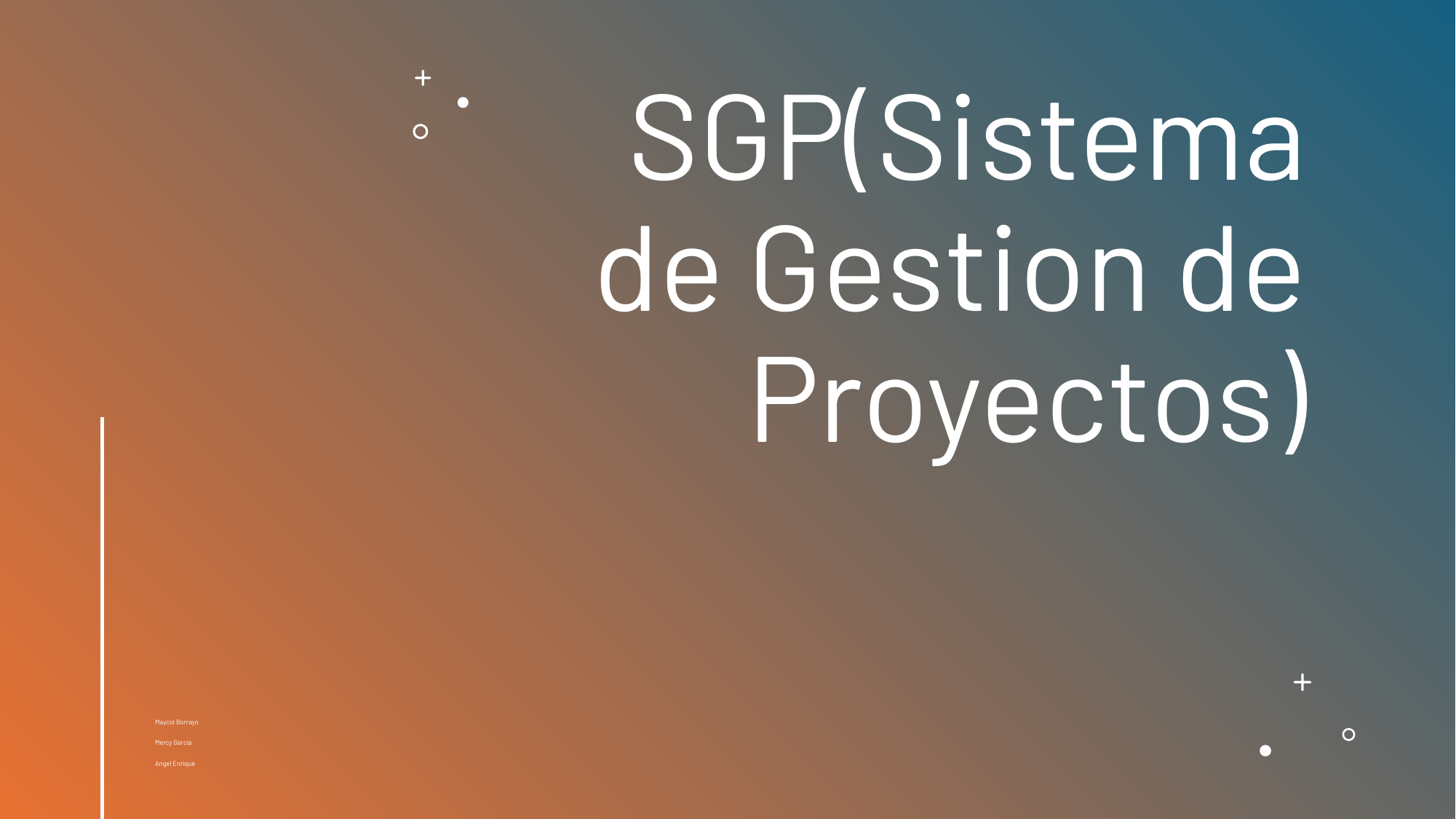

# SGP(Sistema de Gestion de Proyectos)

Maycol Borrayo
Mercy Garcia
Angel Enrique